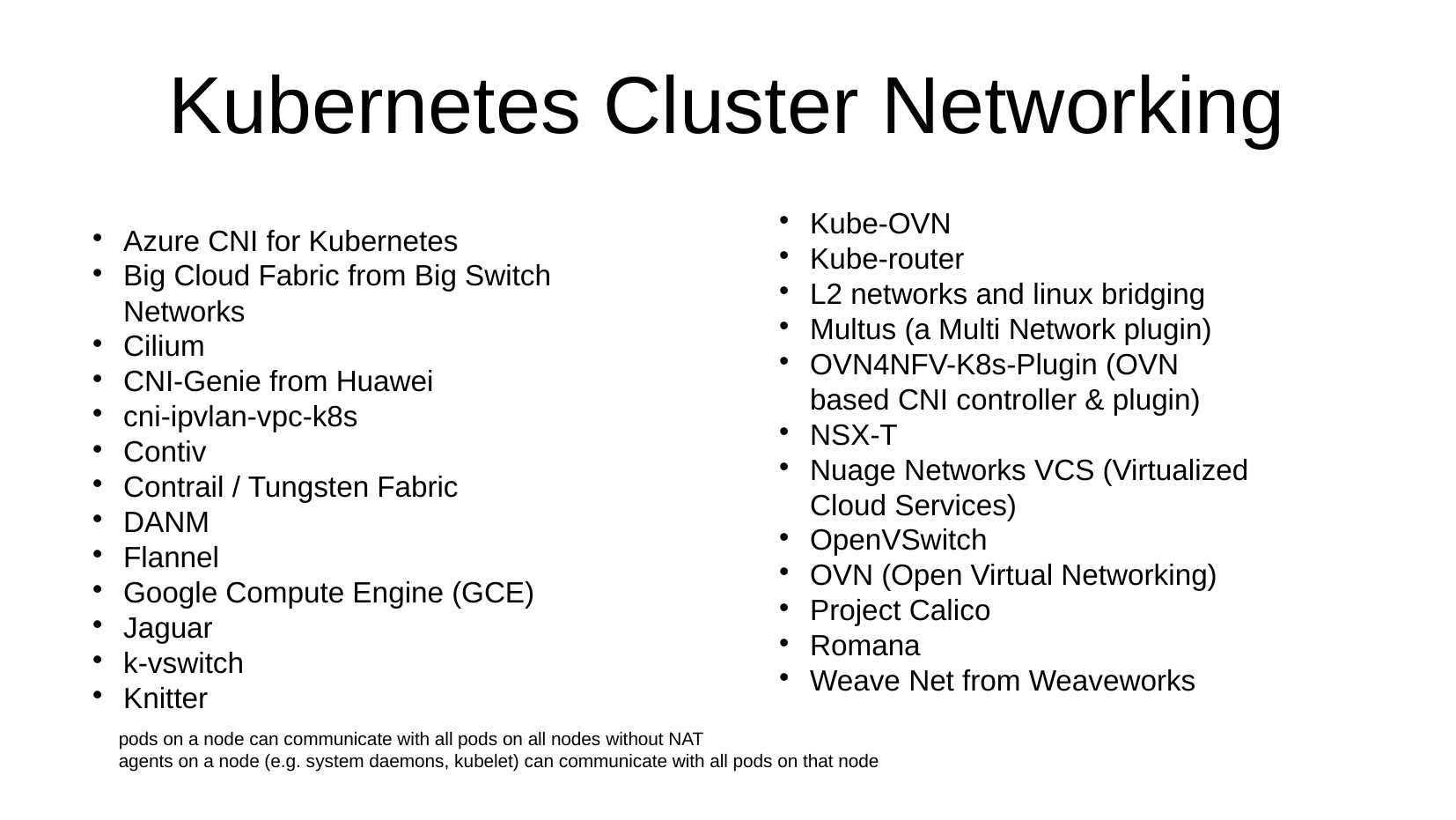

Kubernetes Cluster Networking
Kube-OVN
Kube-router
L2 networks and linux bridging
Multus (a Multi Network plugin)
OVN4NFV-K8s-Plugin (OVN based CNI controller & plugin)
NSX-T
Nuage Networks VCS (Virtualized Cloud Services)
OpenVSwitch
OVN (Open Virtual Networking)
Project Calico
Romana
Weave Net from Weaveworks
Azure CNI for Kubernetes
Big Cloud Fabric from Big Switch Networks
Cilium
CNI-Genie from Huawei
cni-ipvlan-vpc-k8s
Contiv
Contrail / Tungsten Fabric
DANM
Flannel
Google Compute Engine (GCE)
Jaguar
k-vswitch
Knitter

pods on a node can communicate with all pods on all nodes without NAT
agents on a node (e.g. system daemons, kubelet) can communicate with all pods on that node